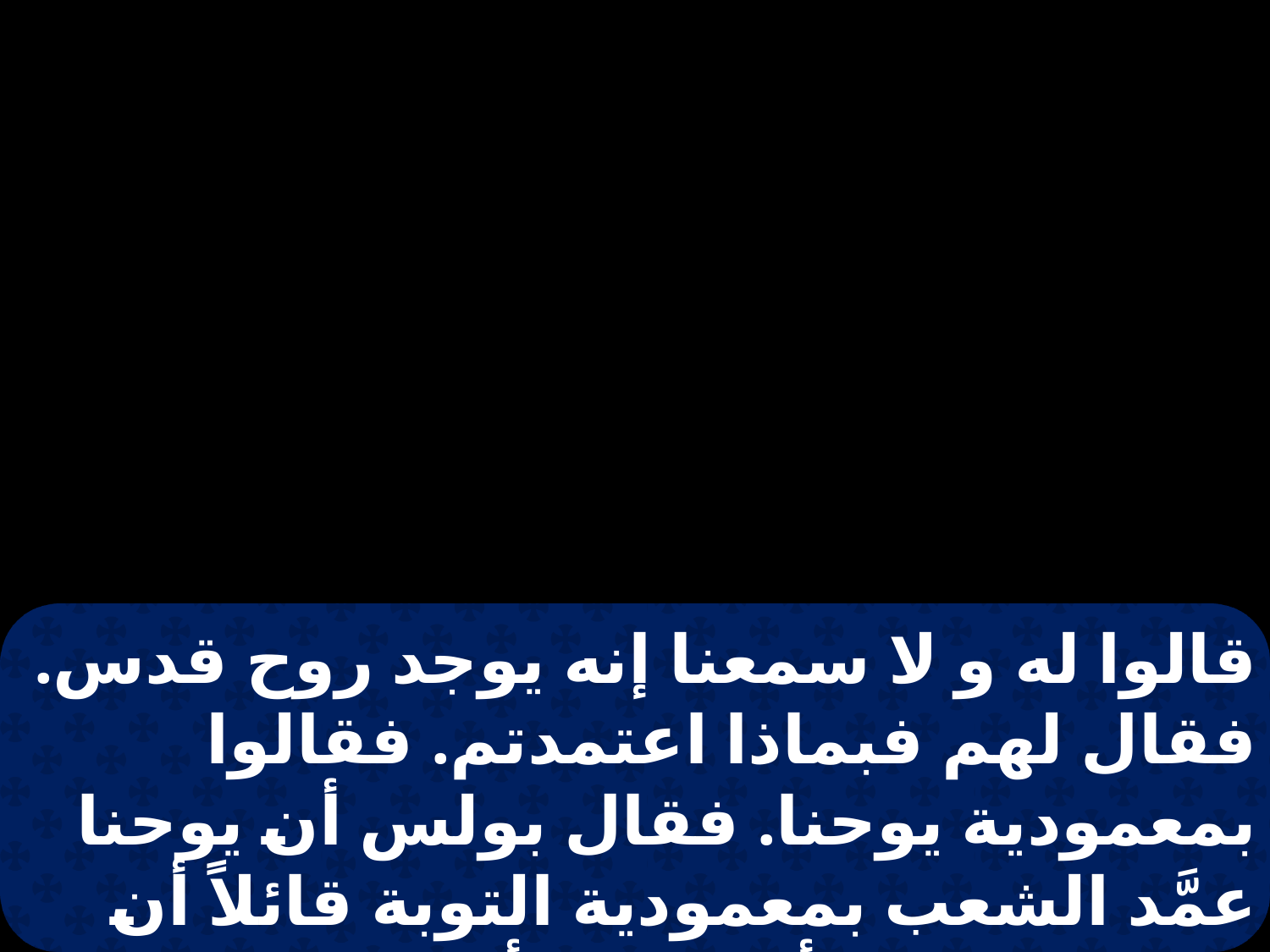

قالوا له و لا سمعنا إنه يوجد روح قدس. فقال لهم فبماذا اعتمدتم. فقالوا بمعمودية يوحنا. فقال بولس أن يوحنا عمَّد الشعب بمعمودية التوبة قائلاً أن يؤمنوا بالذي يأتي بعده أي بيسوع. فلما سمعوا اعتمدوا باسم الرب يسوع.